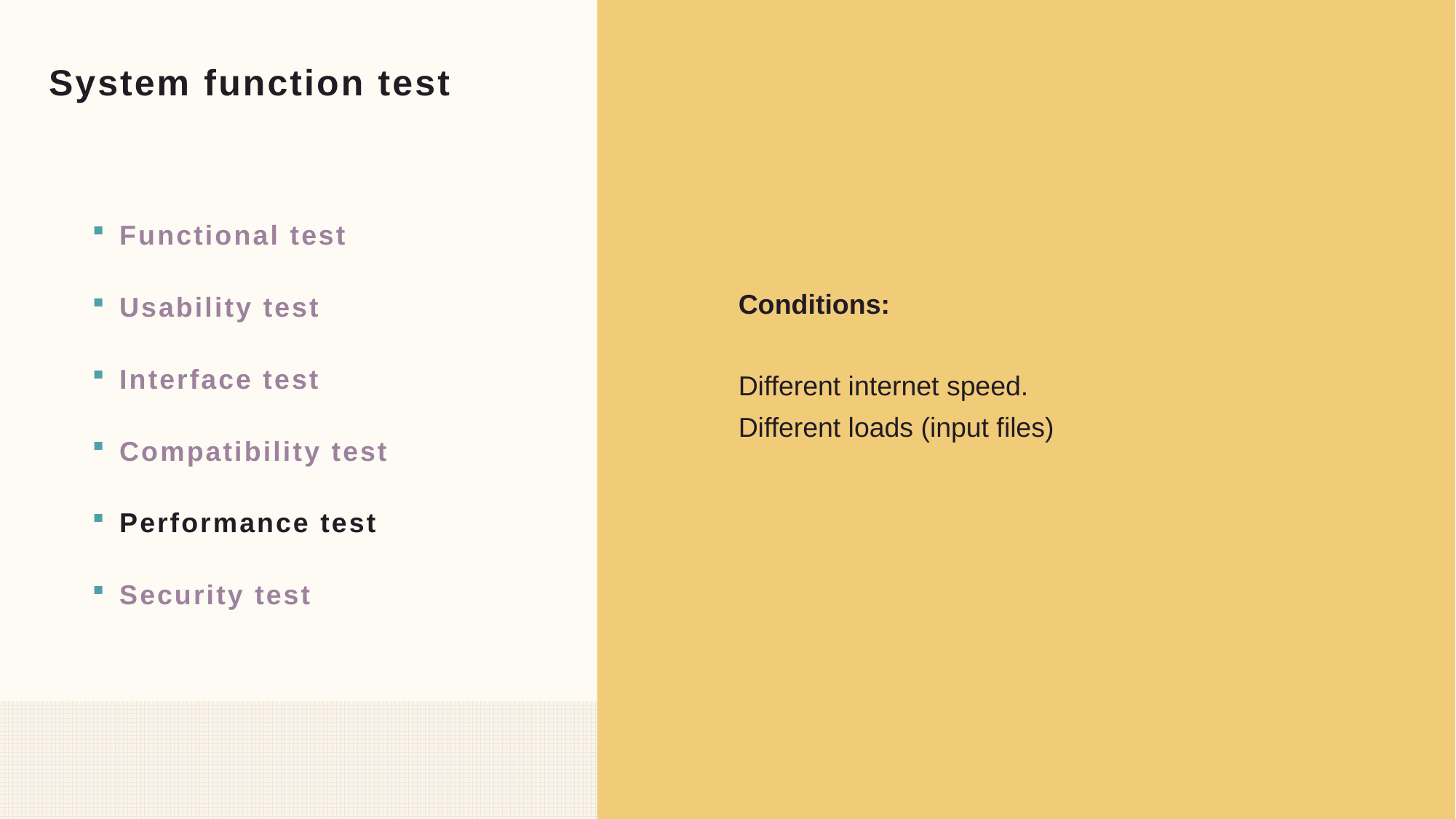

# System function test
Functional test
Usability test
Interface test
Compatibility test
Performance test
Security test

Conditions:

Different internet speed.
Different loads (input files)